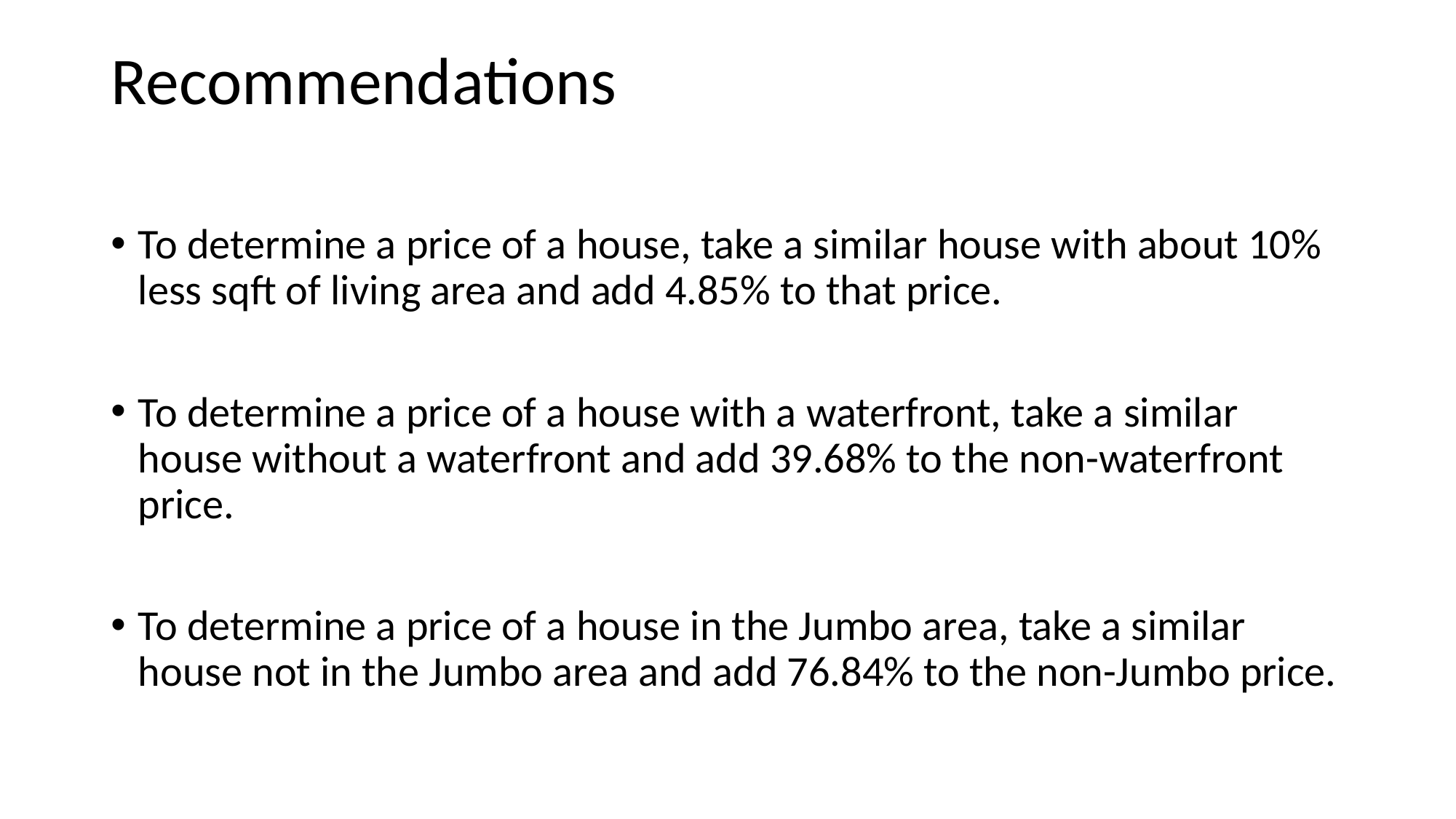

# Recommendations
To determine a price of a house, take a similar house with about 10% less sqft of living area and add 4.85% to that price.

To determine a price of a house with a waterfront, take a similar house without a waterfront and add 39.68% to the non-waterfront price.

To determine a price of a house in the Jumbo area, take a similar house not in the Jumbo area and add 76.84% to the non-Jumbo price.